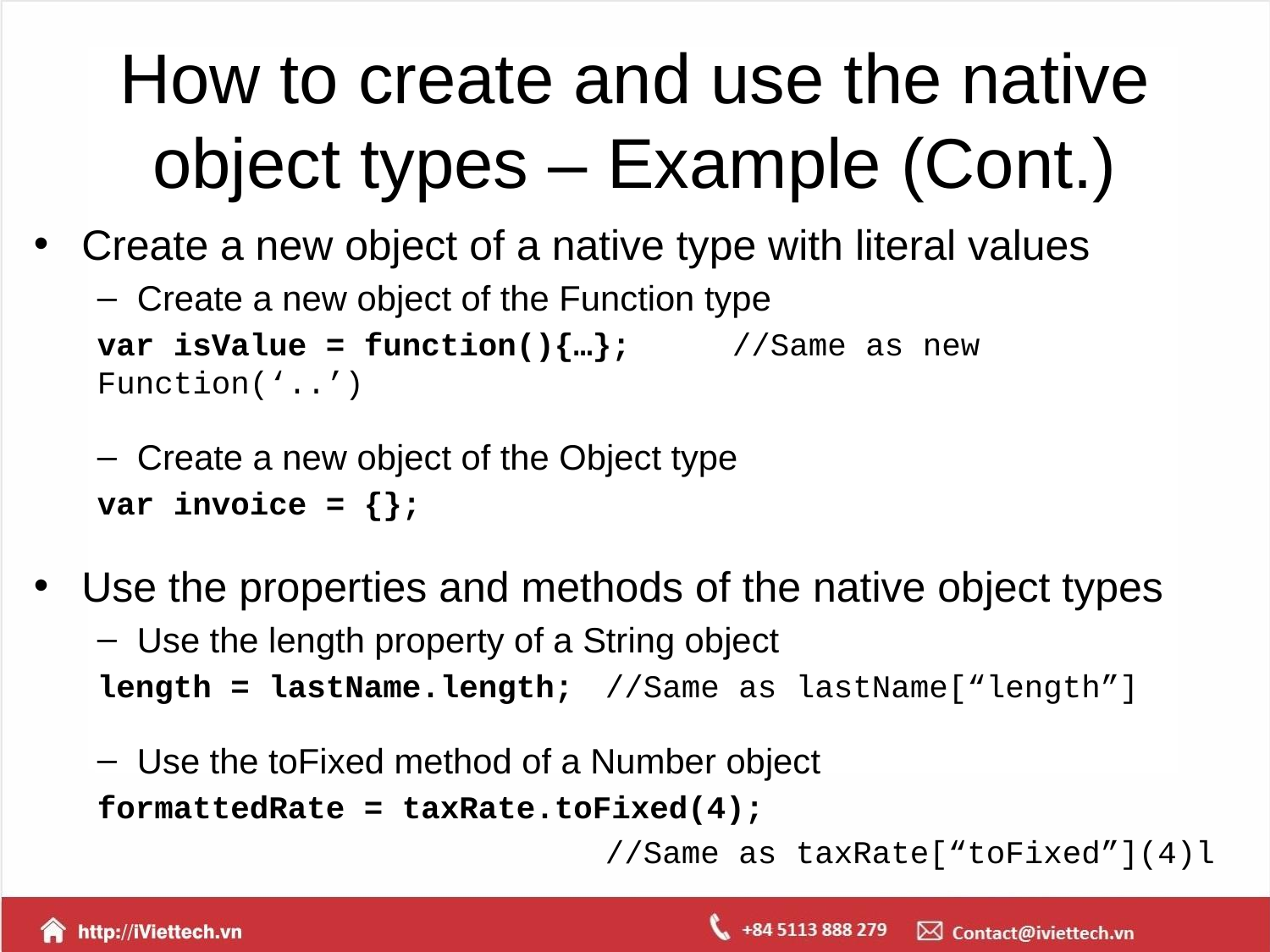

# How to create and use the native object types – Example (Cont.)
Create a new object of a native type with literal values
Create a new object of the Function type
var isValue = function(){…};	//Same as new Function(‘..’)

Create a new object of the Object type
var invoice = {};

Use the properties and methods of the native object types
Use the length property of a String object
length = lastName.length;	//Same as lastName[“length”]

Use the toFixed method of a Number object
formattedRate = taxRate.toFixed(4);
				//Same as taxRate[“toFixed”](4)l